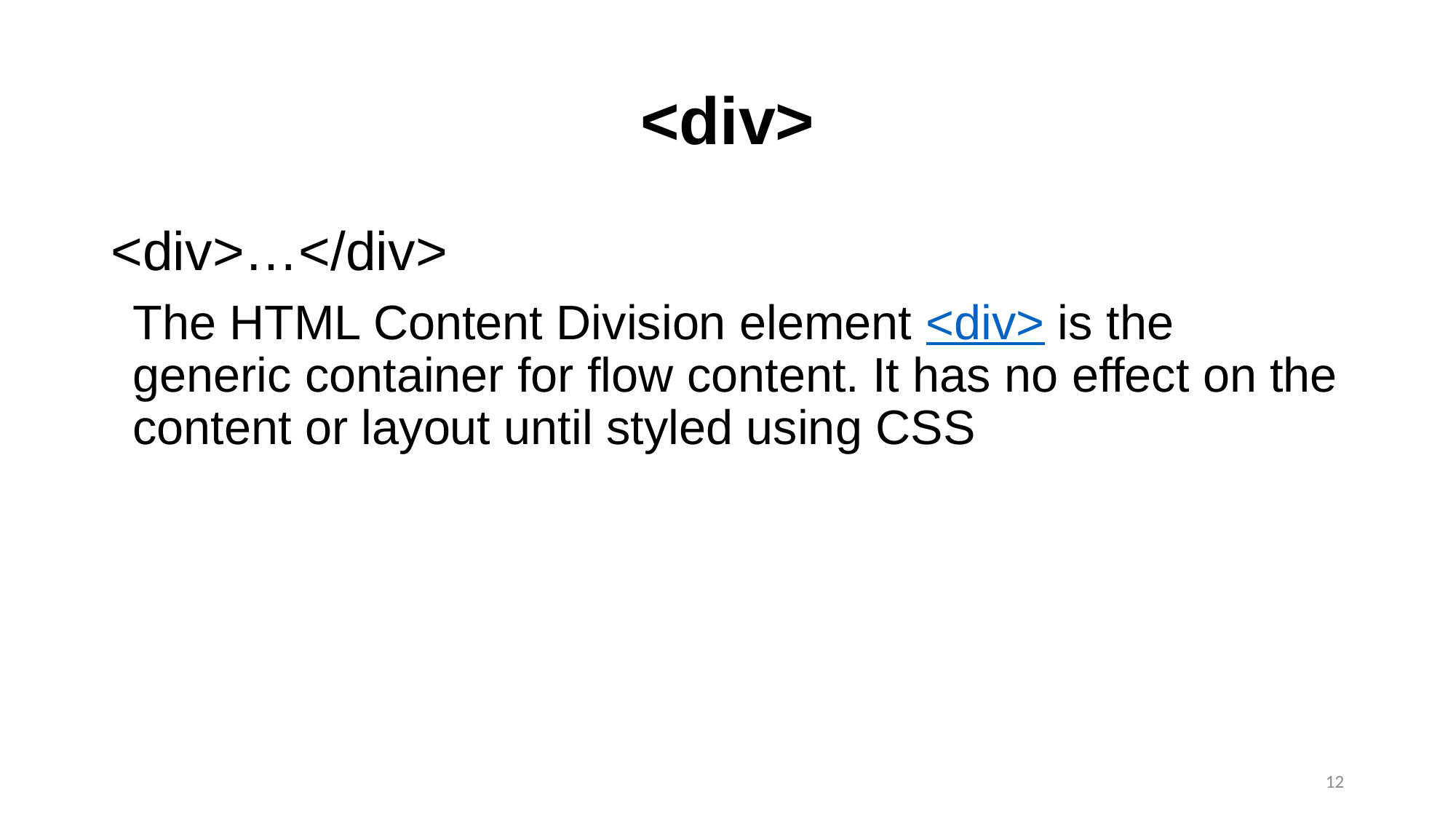

# <div>
<div>…</div>
The HTML Content Division element <div> is the generic container for flow content. It has no effect on the content or layout until styled using CSS
12